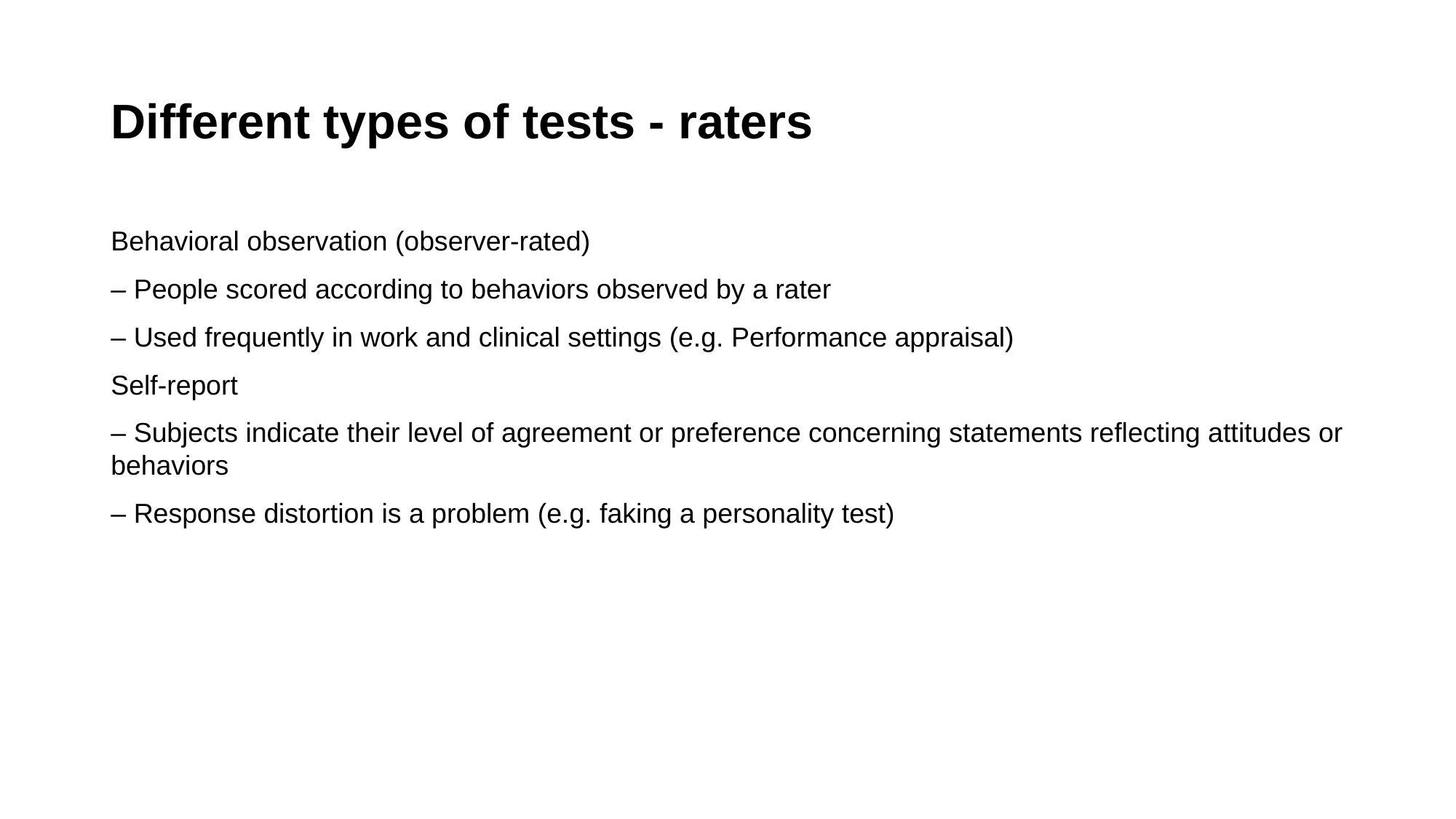

# Different types of tests - raters
Behavioral observation (observer-rated)
– People scored according to behaviors observed by a rater
– Used frequently in work and clinical settings (e.g. Performance appraisal)
Self-report
– Subjects indicate their level of agreement or preference concerning statements reflecting attitudes or behaviors
– Response distortion is a problem (e.g. faking a personality test)